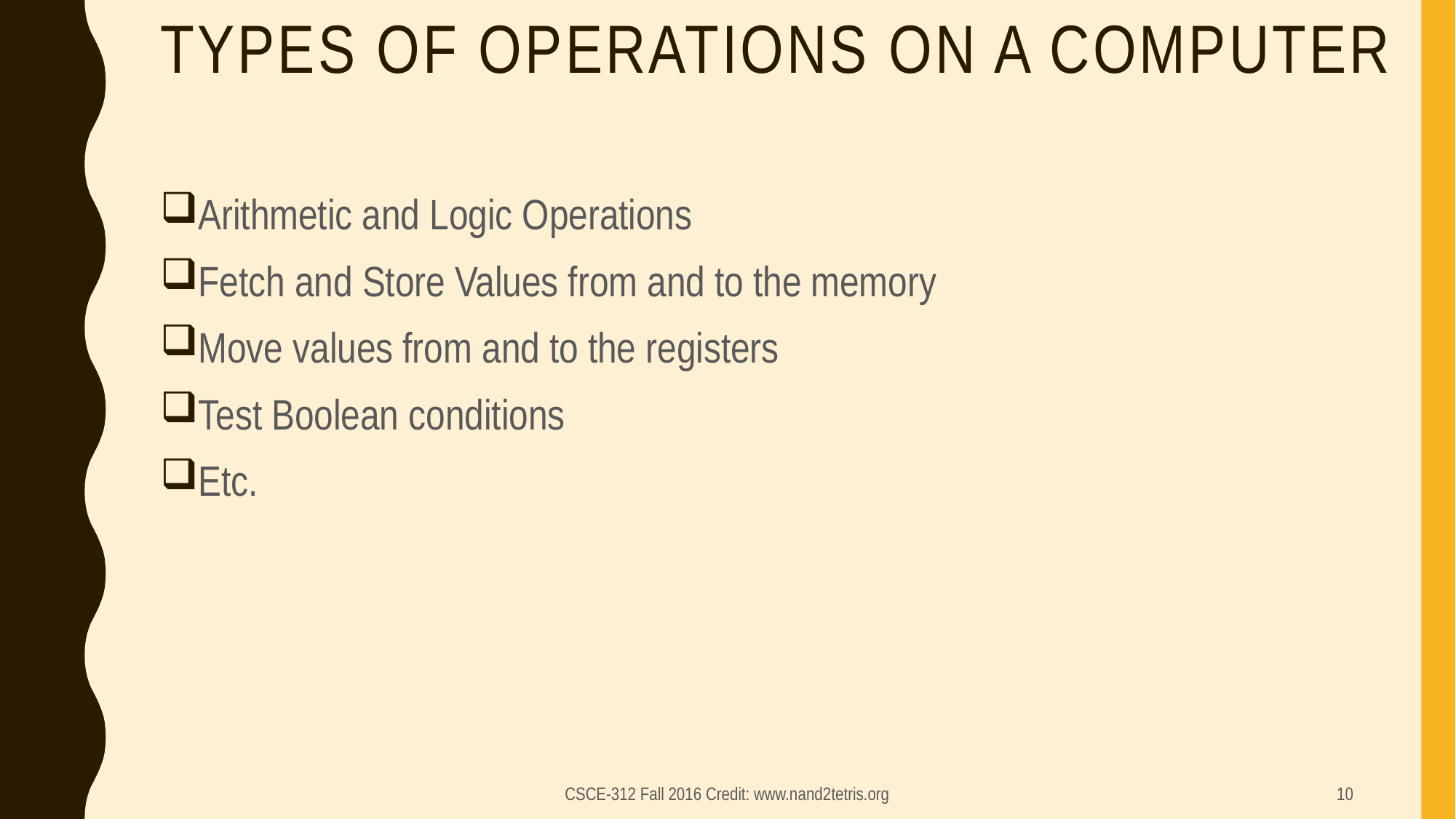

# Types of Operations on a computer
Arithmetic and Logic Operations
Fetch and Store Values from and to the memory
Move values from and to the registers
Test Boolean conditions
Etc.
CSCE-312 Fall 2016 Credit: www.nand2tetris.org
10